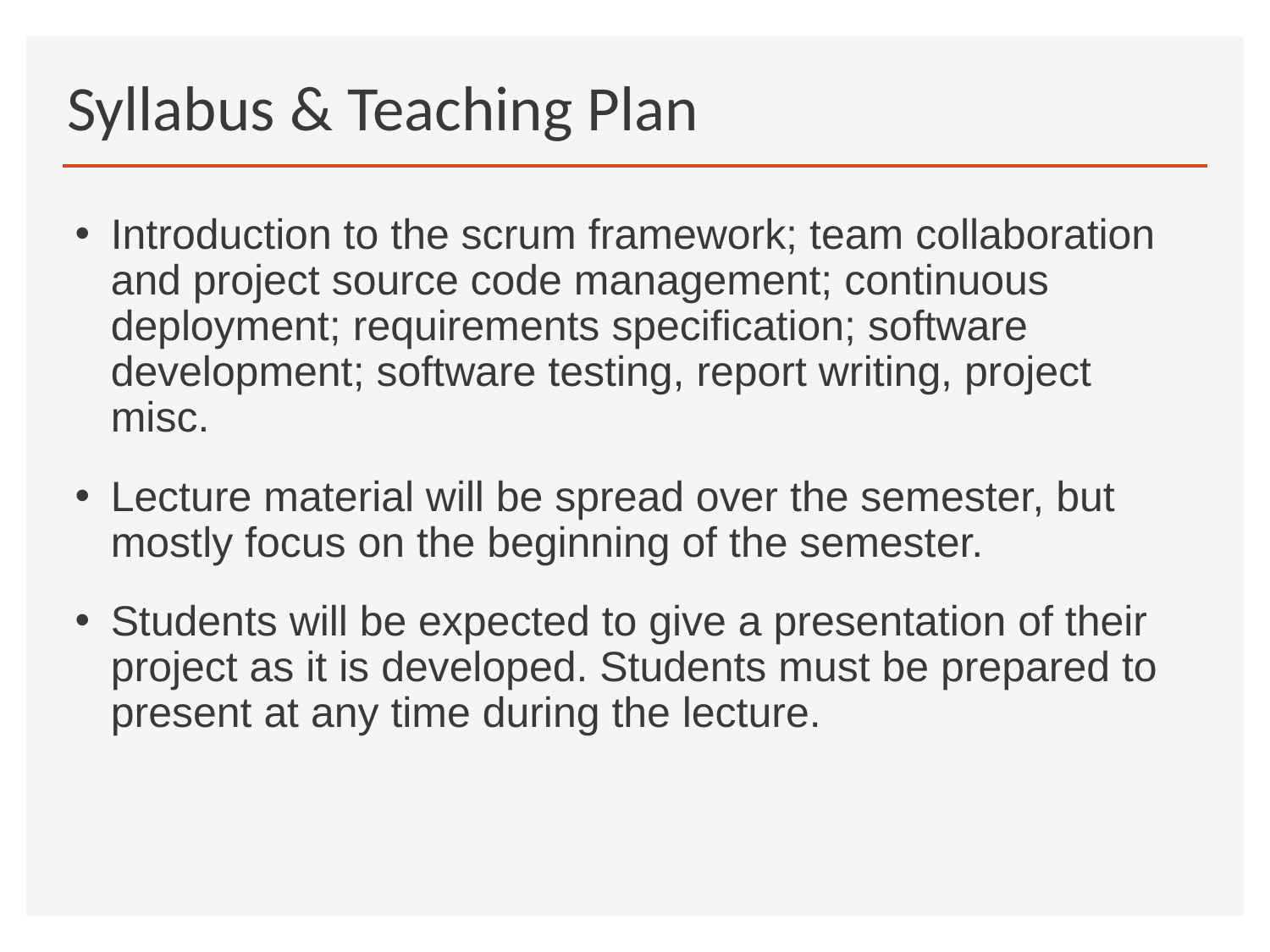

# Syllabus & Teaching Plan
Introduction to the scrum framework; team collaboration and project source code management; continuous deployment; requirements specification; software development; software testing, report writing, project misc.
Lecture material will be spread over the semester, but mostly focus on the beginning of the semester.
Students will be expected to give a presentation of their project as it is developed. Students must be prepared to present at any time during the lecture.